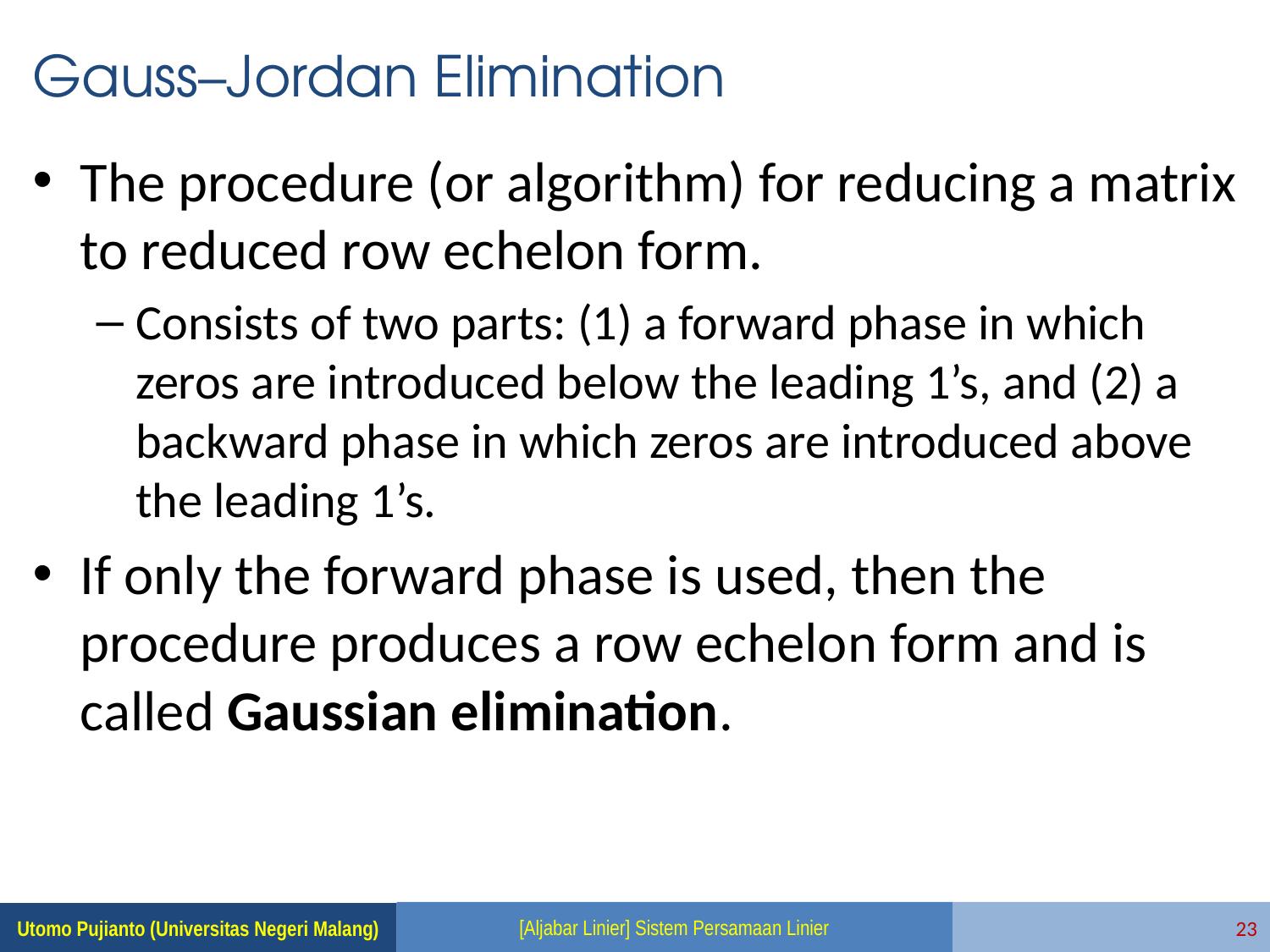

# Gauss–Jordan Elimination
The procedure (or algorithm) for reducing a matrix to reduced row echelon form.
Consists of two parts: (1) a forward phase in which zeros are introduced below the leading 1’s, and (2) a backward phase in which zeros are introduced above the leading 1’s.
If only the forward phase is used, then the procedure produces a row echelon form and is called Gaussian elimination.
[Aljabar Linier] Sistem Persamaan Linier
23